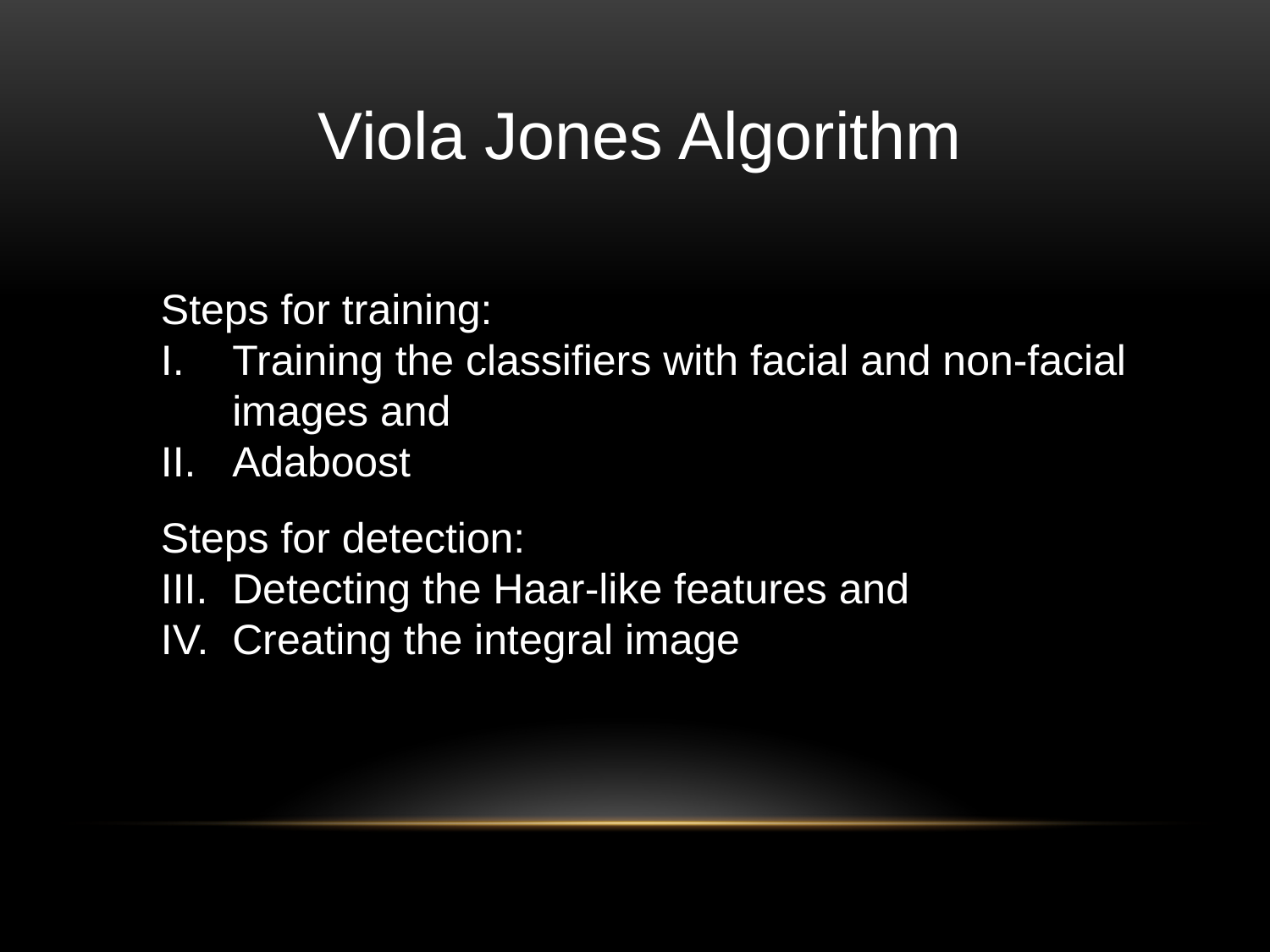

Viola Jones Algorithm
Steps for training:
Training the classifiers with facial and non-facial images and
Adaboost

Steps for detection:
Detecting the Haar-like features and
Creating the integral image